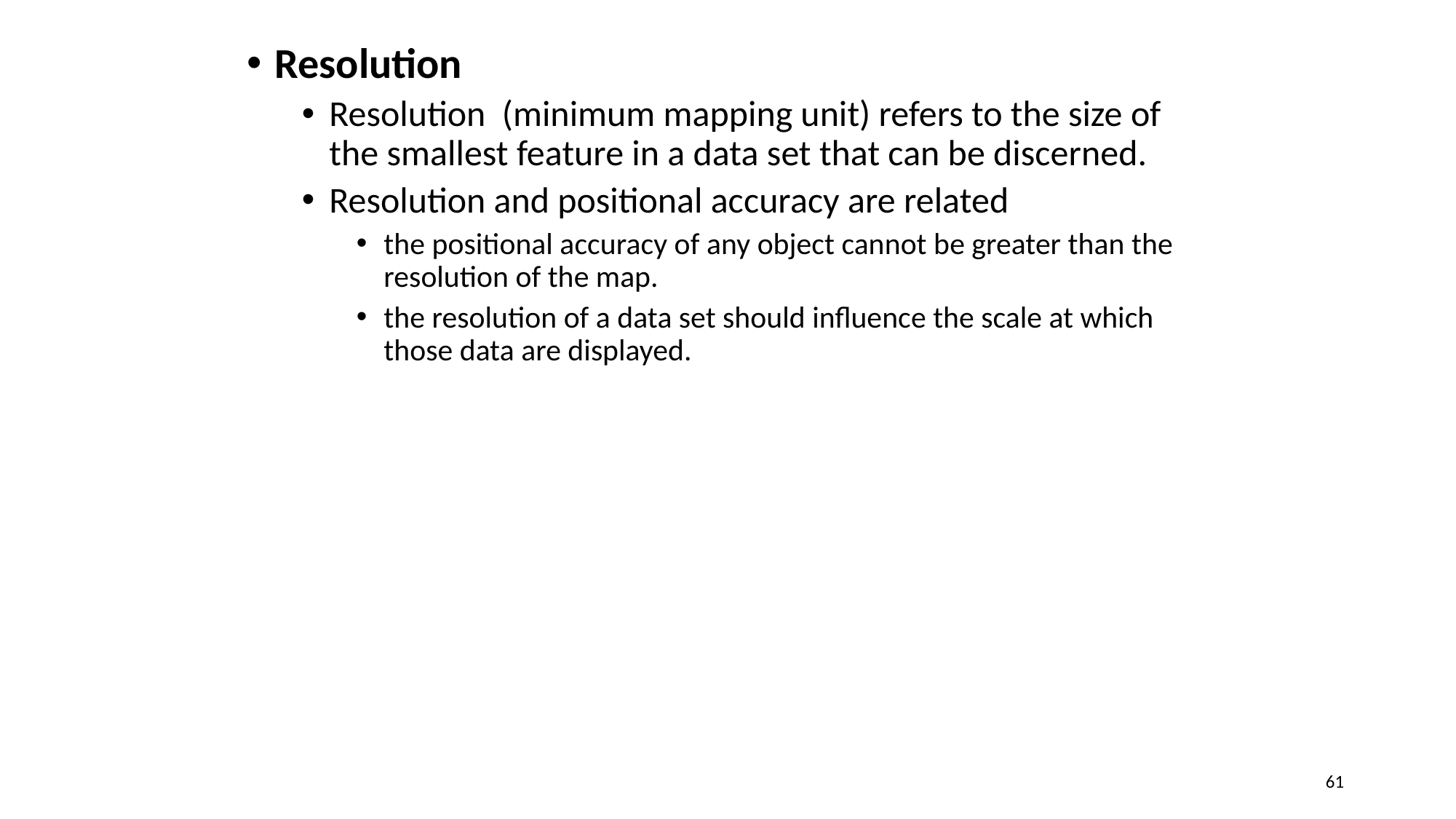

Resolution
Resolution  (minimum mapping unit) refers to the size of the smallest feature in a data set that can be discerned.
Resolution and positional accuracy are related
the positional accuracy of any object cannot be greater than the resolution of the map.
the resolution of a data set should influence the scale at which those data are displayed.
61